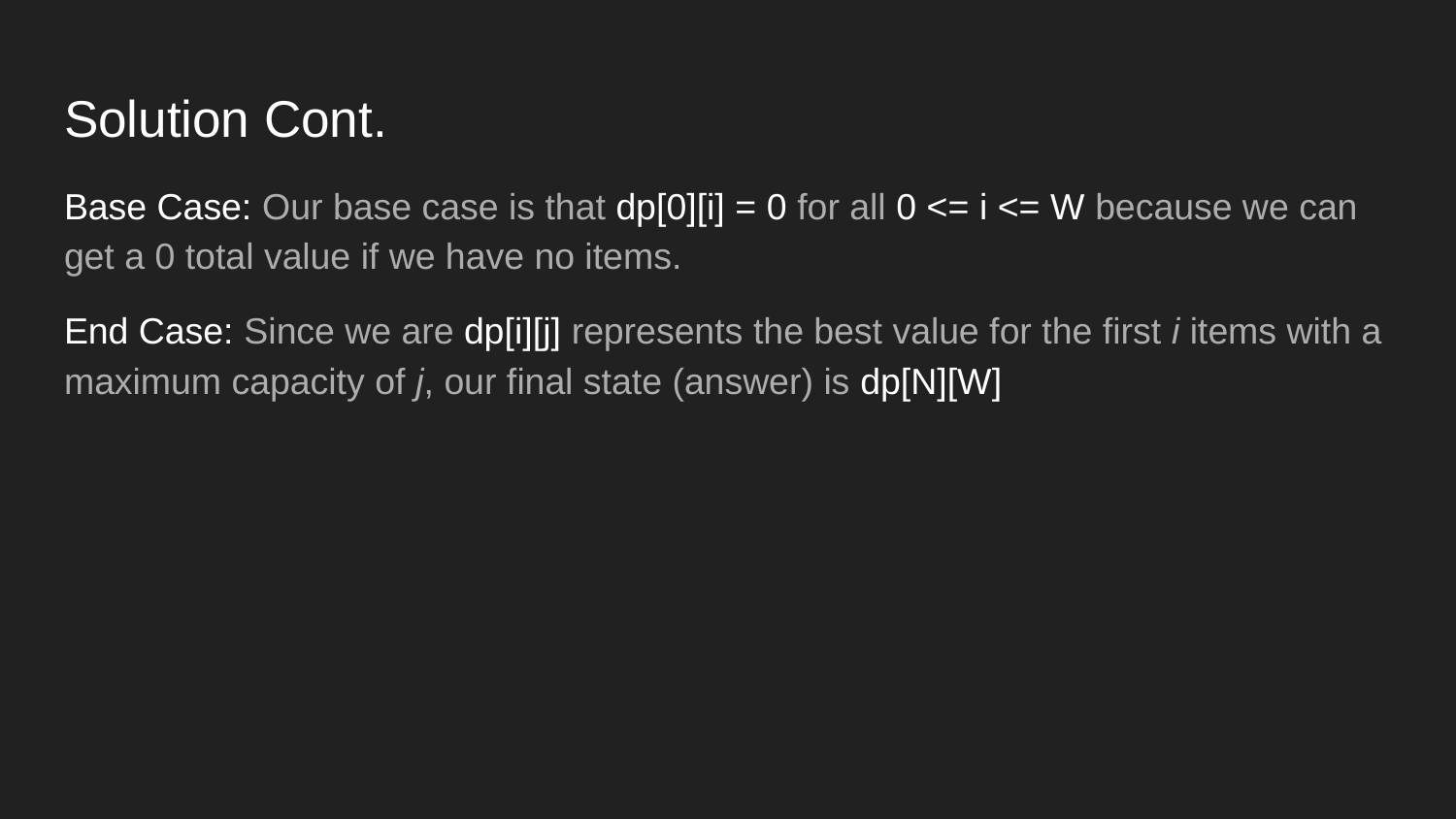

# Solution Cont.
Base Case: Our base case is that dp[0][i] = 0 for all 0 <= i <= W because we can get a 0 total value if we have no items.
End Case: Since we are dp[i][j] represents the best value for the first i items with a maximum capacity of j, our final state (answer) is dp[N][W]